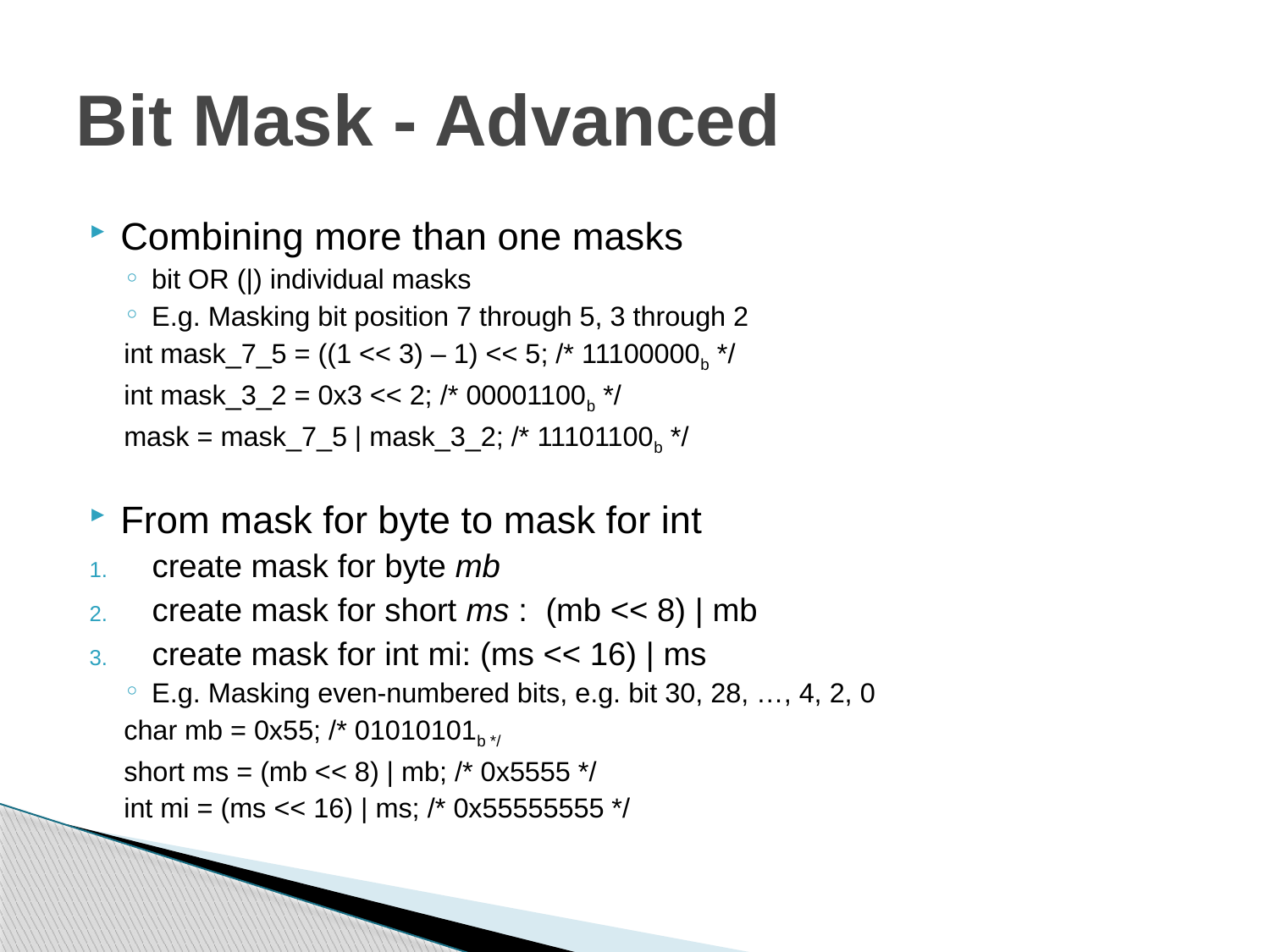

# Bit Mask - Advanced
Combining more than one masks
bit OR (|) individual masks
E.g. Masking bit position 7 through 5, 3 through 2
int mask_7_5 = ((1 << 3) – 1) << 5; /* 11100000b */
int mask_3_2 = 0x3 << 2; /* 00001100b */
mask = mask_7_5 | mask_3_2; /* 11101100b */

From mask for byte to mask for int
create mask for byte mb
create mask for short ms :  (mb << 8) | mb
create mask for int mi: (ms << 16) | ms
E.g. Masking even-numbered bits, e.g. bit 30, 28, …, 4, 2, 0
char mb = 0x55; /* 01010101b */
short ms = (mb << 8) | mb; /* 0x5555 */
int mi = (ms << 16) | ms; /* 0x55555555 */